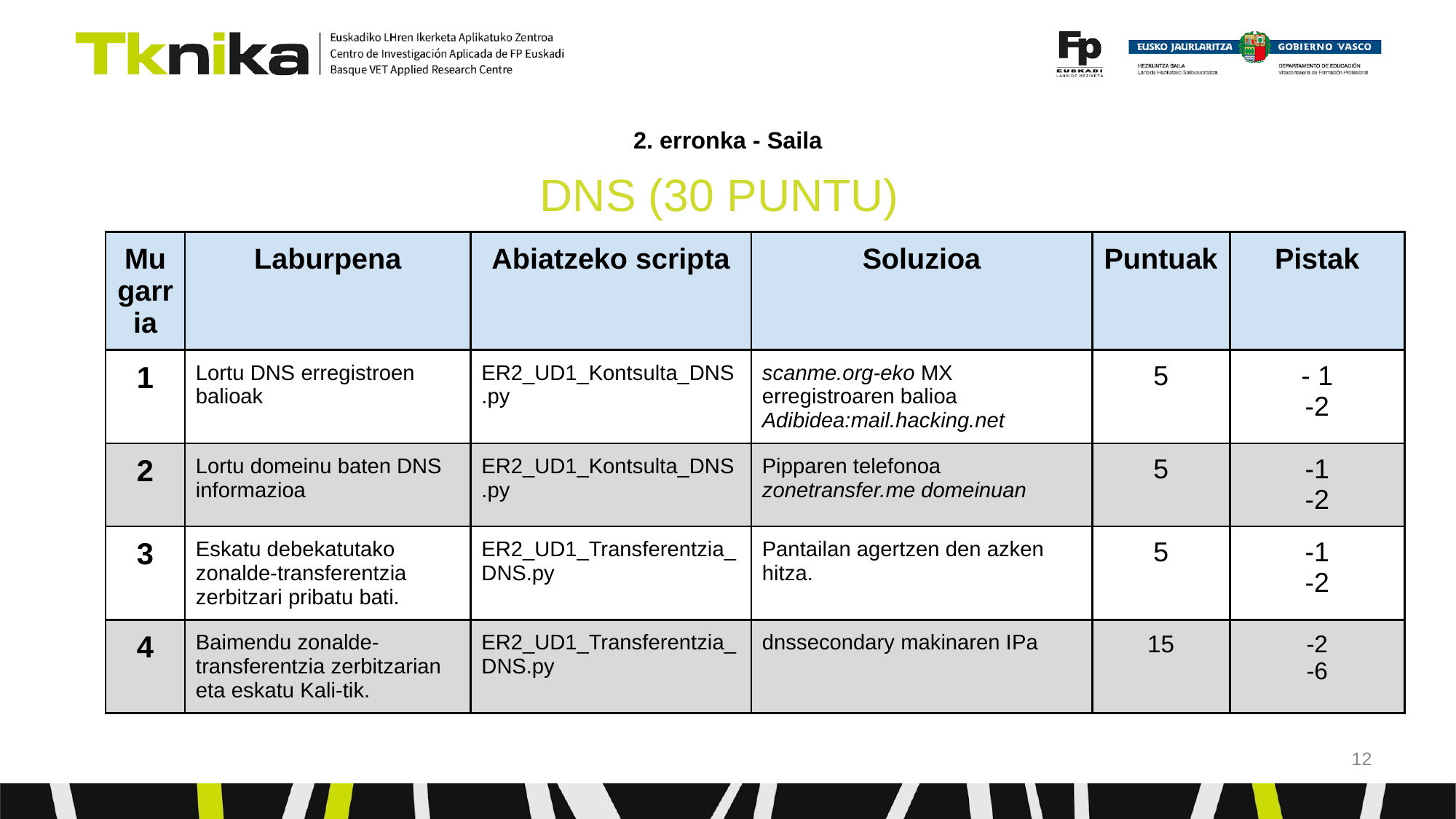

# 2. erronka - Saila

DNS (30 PUNTU)

| Mugarria | Laburpena | Abiatzeko scripta | Soluzioa | Puntuak | Pistak |
| --- | --- | --- | --- | --- | --- |
| 1 | Lortu DNS erregistroen balioak | ER2\_UD1\_Kontsulta\_DNS.py | scanme.org-eko MX erregistroaren balioa Adibidea:mail.hacking.net | 5 | - 1 -2 |
| 2 | Lortu domeinu baten DNS informazioa | ER2\_UD1\_Kontsulta\_DNS.py | Pipparen telefonoa zonetransfer.me domeinuan | 5 | -1 -2 |
| 3 | Eskatu debekatutako zonalde-transferentzia zerbitzari pribatu bati. | ER2\_UD1\_Transferentzia\_DNS.py | Pantailan agertzen den azken hitza. | 5 | -1 -2 |
| 4 | Baimendu zonalde-transferentzia zerbitzarian eta eskatu Kali-tik. | ER2\_UD1\_Transferentzia\_DNS.py | dnssecondary makinaren IPa | 15 | -2 -6 |

12